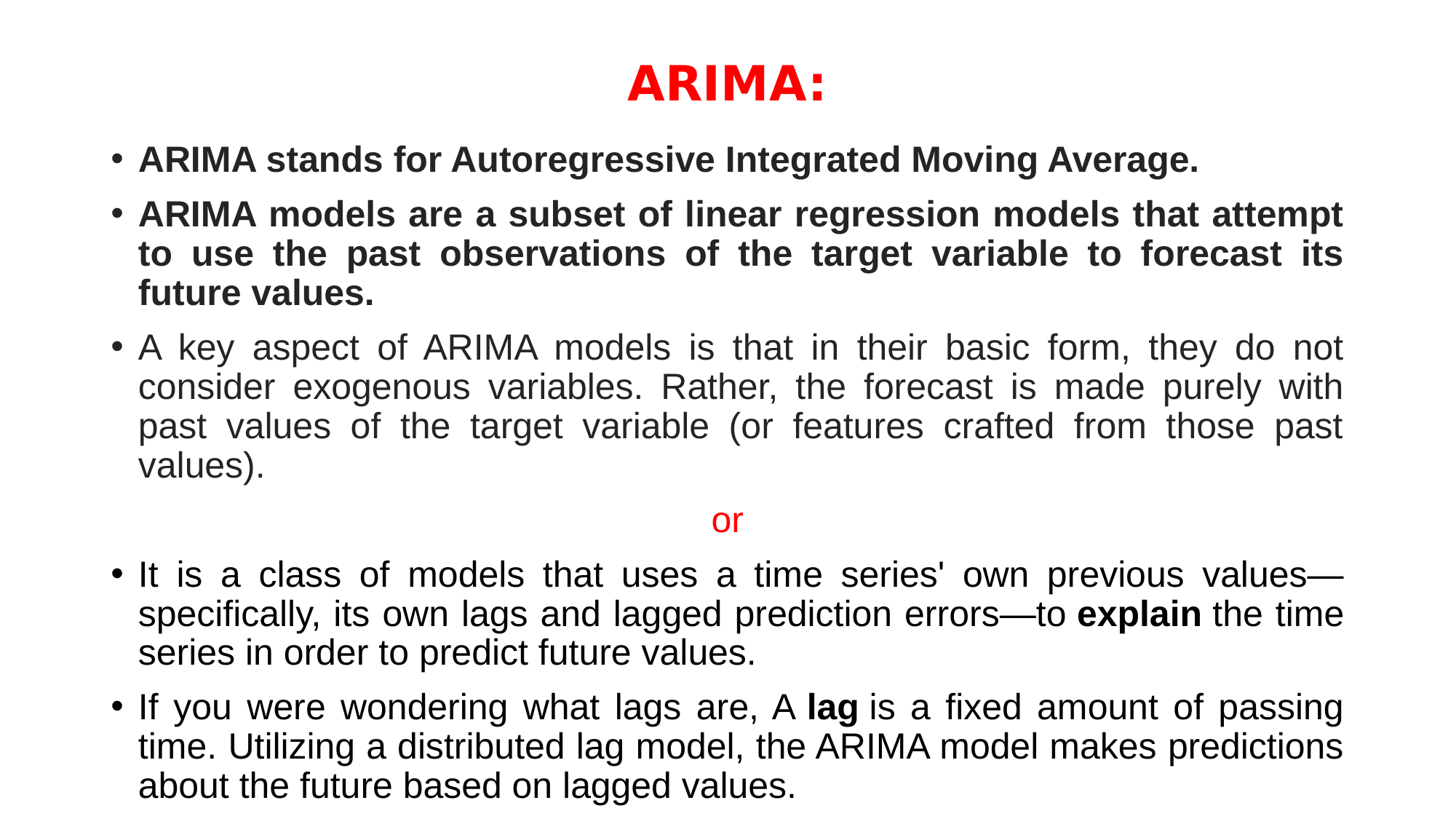

# ARIMA:
ARIMA stands for Autoregressive Integrated Moving Average.
ARIMA models are a subset of linear regression models that attempt to use the past observations of the target variable to forecast its future values.
A key aspect of ARIMA models is that in their basic form, they do not consider exogenous variables. Rather, the forecast is made purely with past values of the target variable (or features crafted from those past values).
or
It is a class of models that uses a time series' own previous values—specifically, its own lags and lagged prediction errors—to explain the time series in order to predict future values.
If you were wondering what lags are, A lag is a fixed amount of passing time. Utilizing a distributed lag model, the ARIMA model makes predictions about the future based on lagged values.